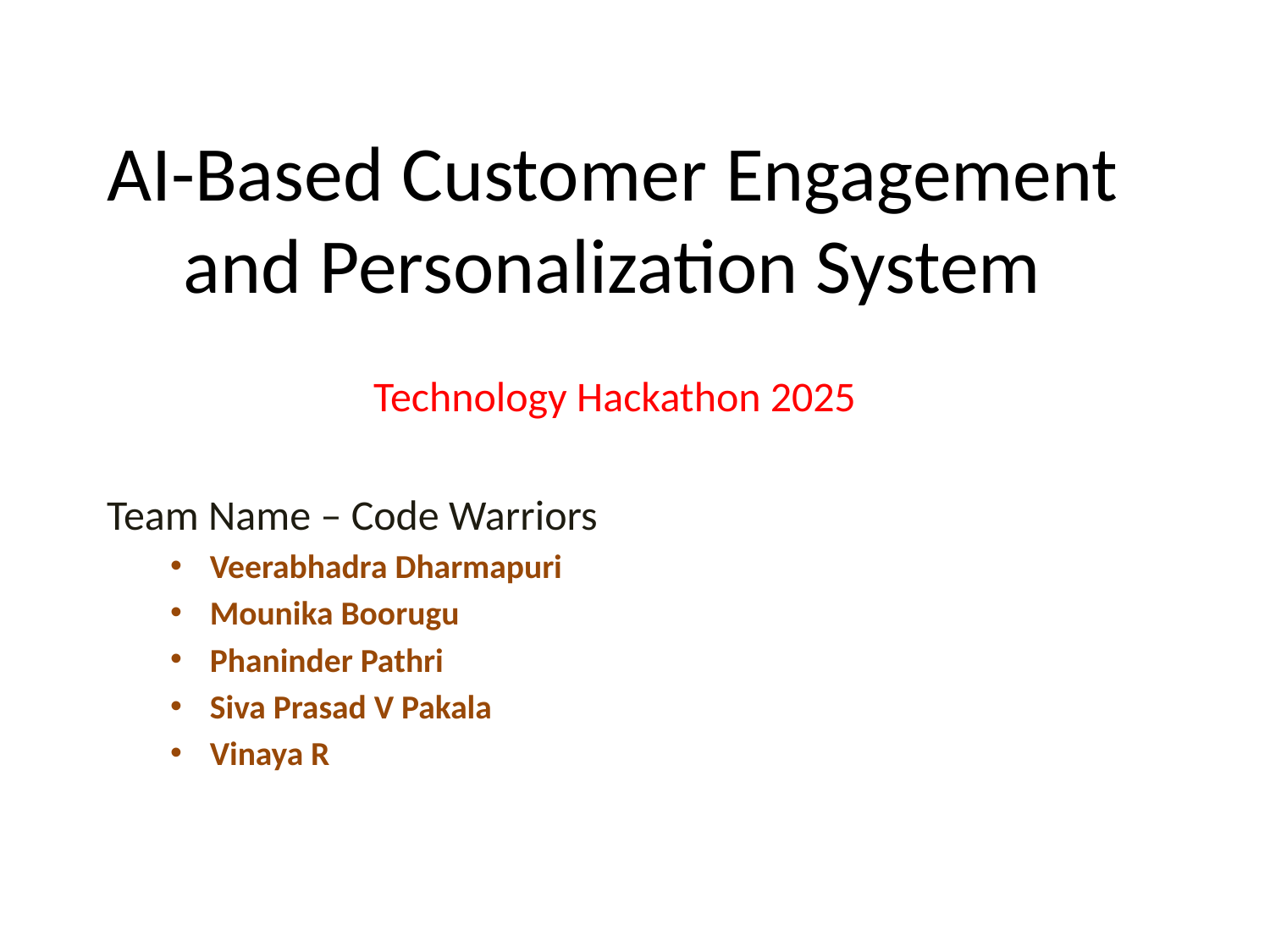

# AI-Based Customer Engagement and Personalization System
                            Technology Hackathon 2025

Team Name – Code Warriors
Veerabhadra Dharmapuri
Mounika Boorugu
Phaninder Pathri
Siva Prasad V Pakala
Vinaya R